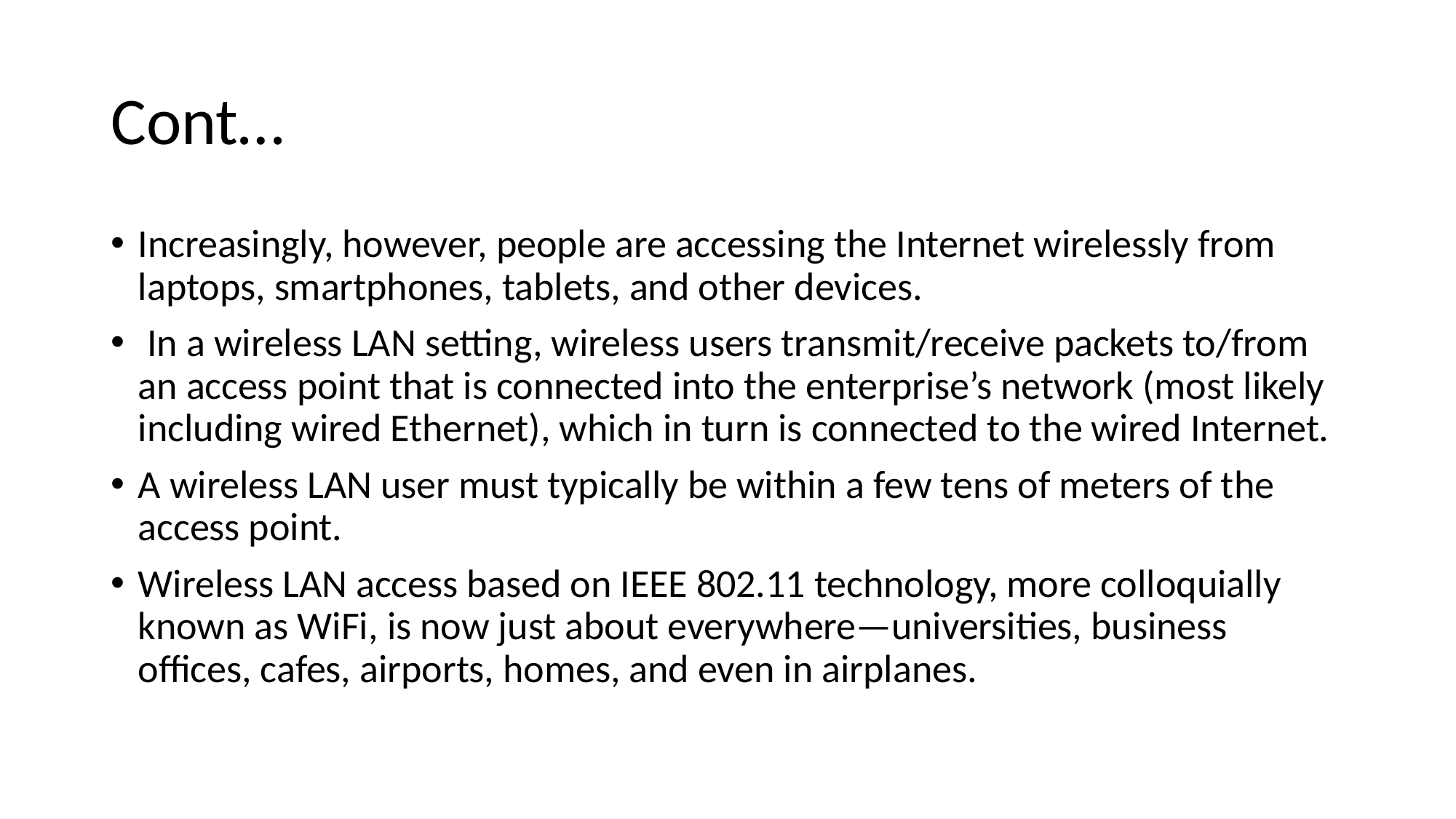

# Cont…
Increasingly, however, people are accessing the Internet wirelessly from laptops, smartphones, tablets, and other devices.
 In a wireless LAN setting, wireless users transmit/receive packets to/from an access point that is connected into the enterprise’s network (most likely including wired Ethernet), which in turn is connected to the wired Internet.
A wireless LAN user must typically be within a few tens of meters of the access point.
Wireless LAN access based on IEEE 802.11 technology, more colloquially known as WiFi, is now just about everywhere—universities, business offices, cafes, airports, homes, and even in airplanes.